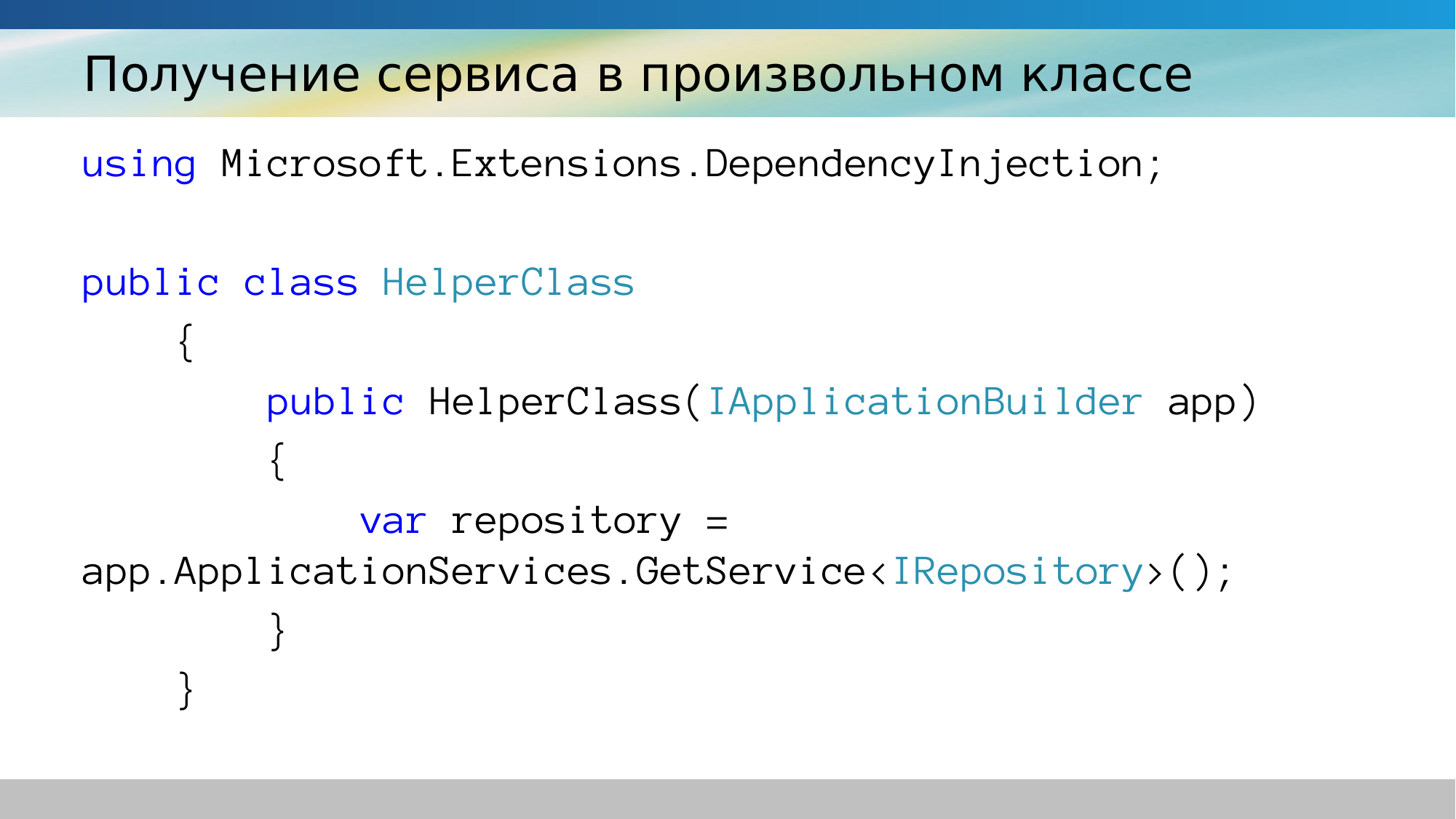

# Получение сервиса в произвольном классе
using Microsoft.Extensions.DependencyInjection;

public class HelperClass
    {
        public HelperClass(IApplicationBuilder app)
        {
            var repository = app.ApplicationServices.GetService<IRepository>();
        }
    }